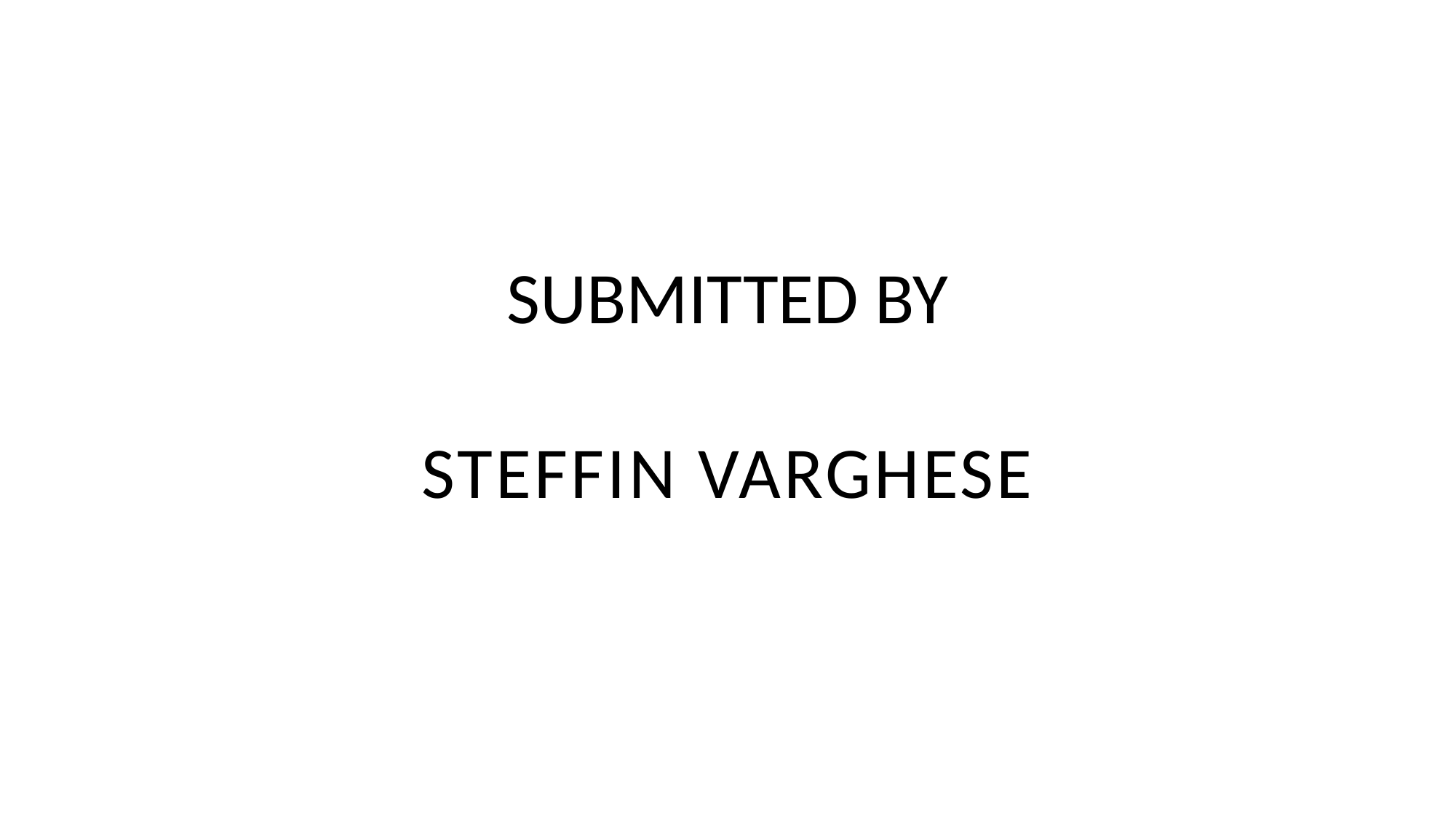

SUBMITTED BY
Steffin Varghese
MICRO CREDIT DEFAULTER - PREDICTION